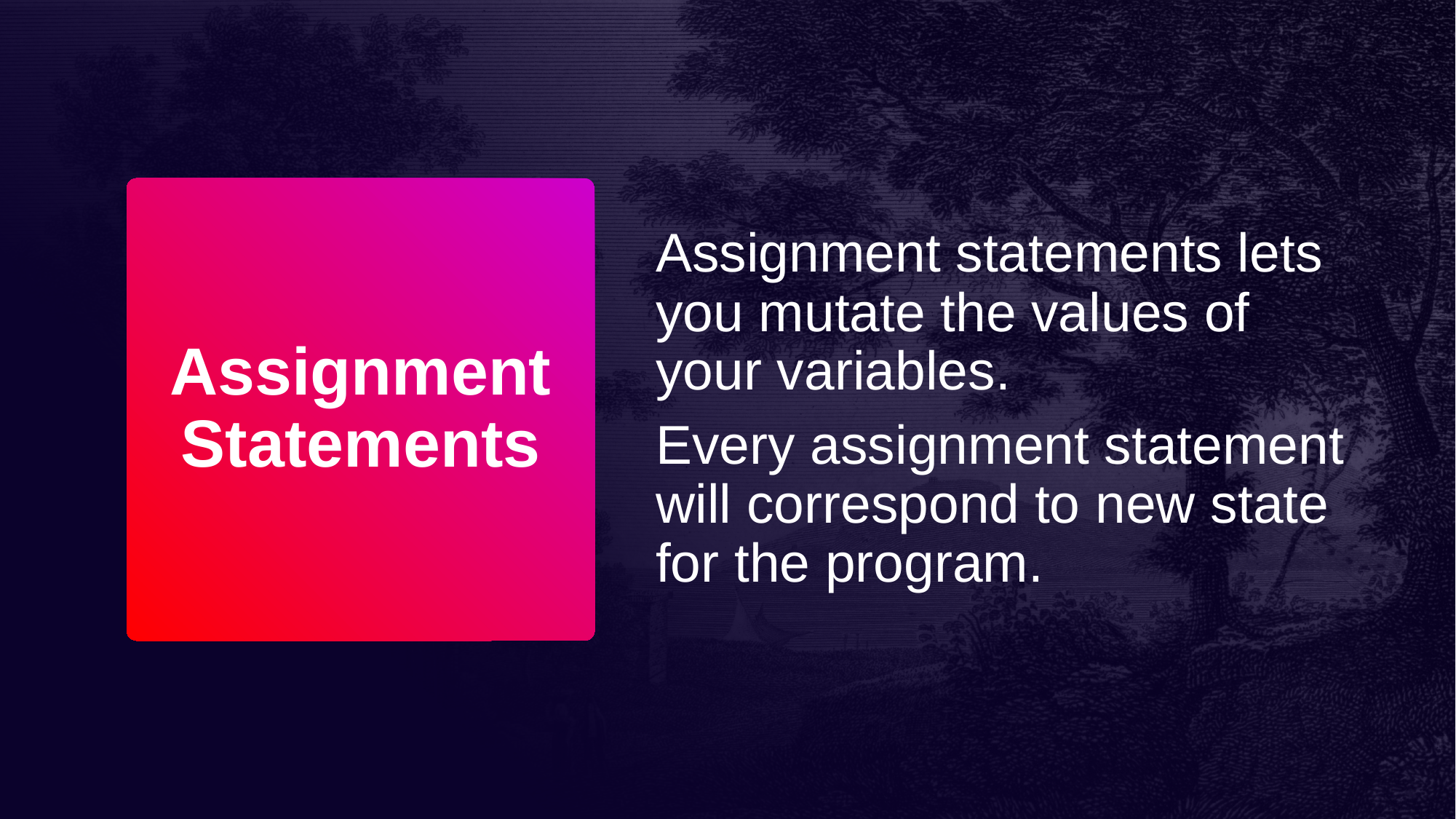

Assignment statements lets you mutate the values of your variables.
Every assignment statement will correspond to new state for the program.
# Assignment Statements